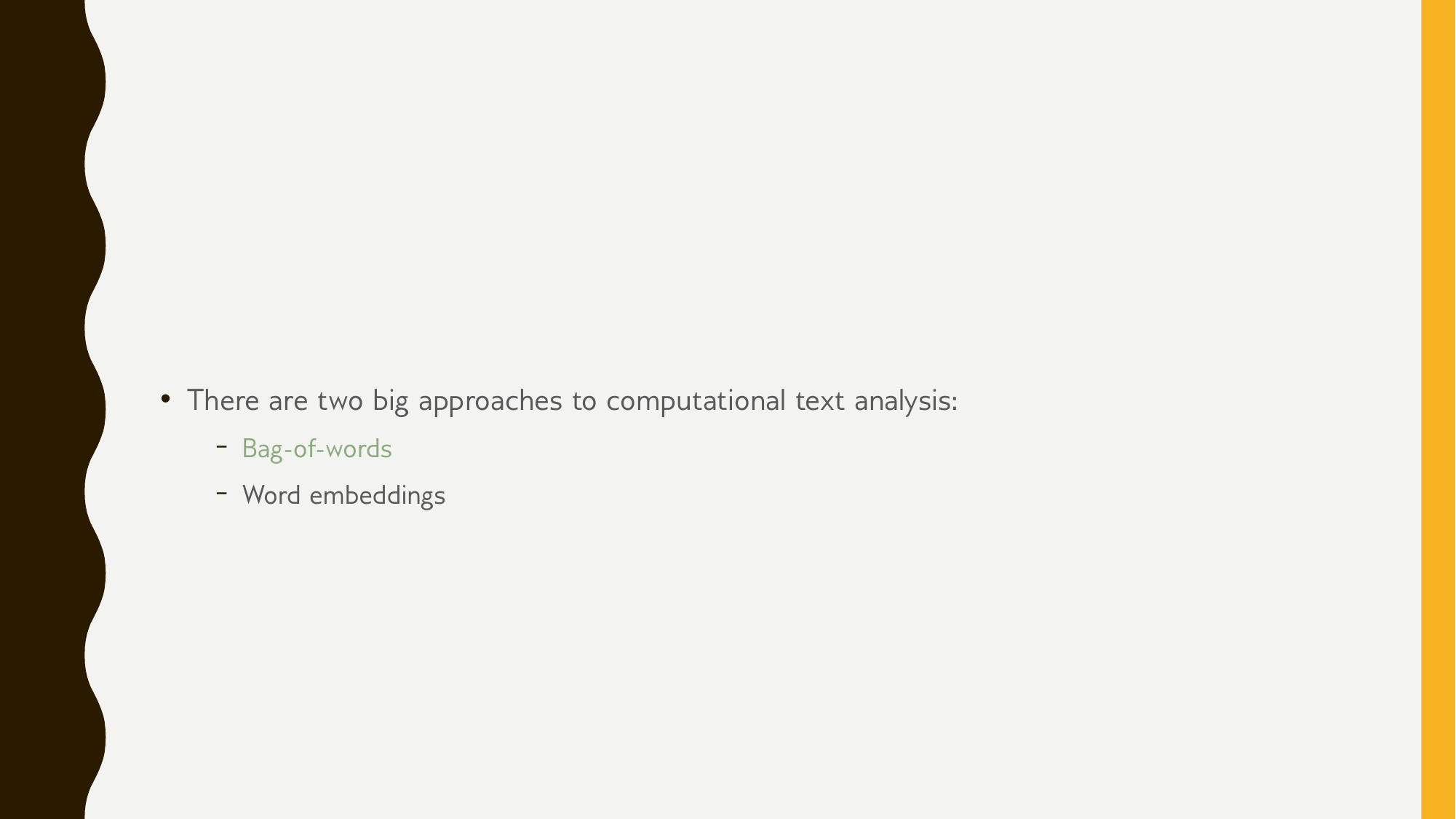

#

There are two big approaches to computational text analysis:
Bag-of-words
Word embeddings